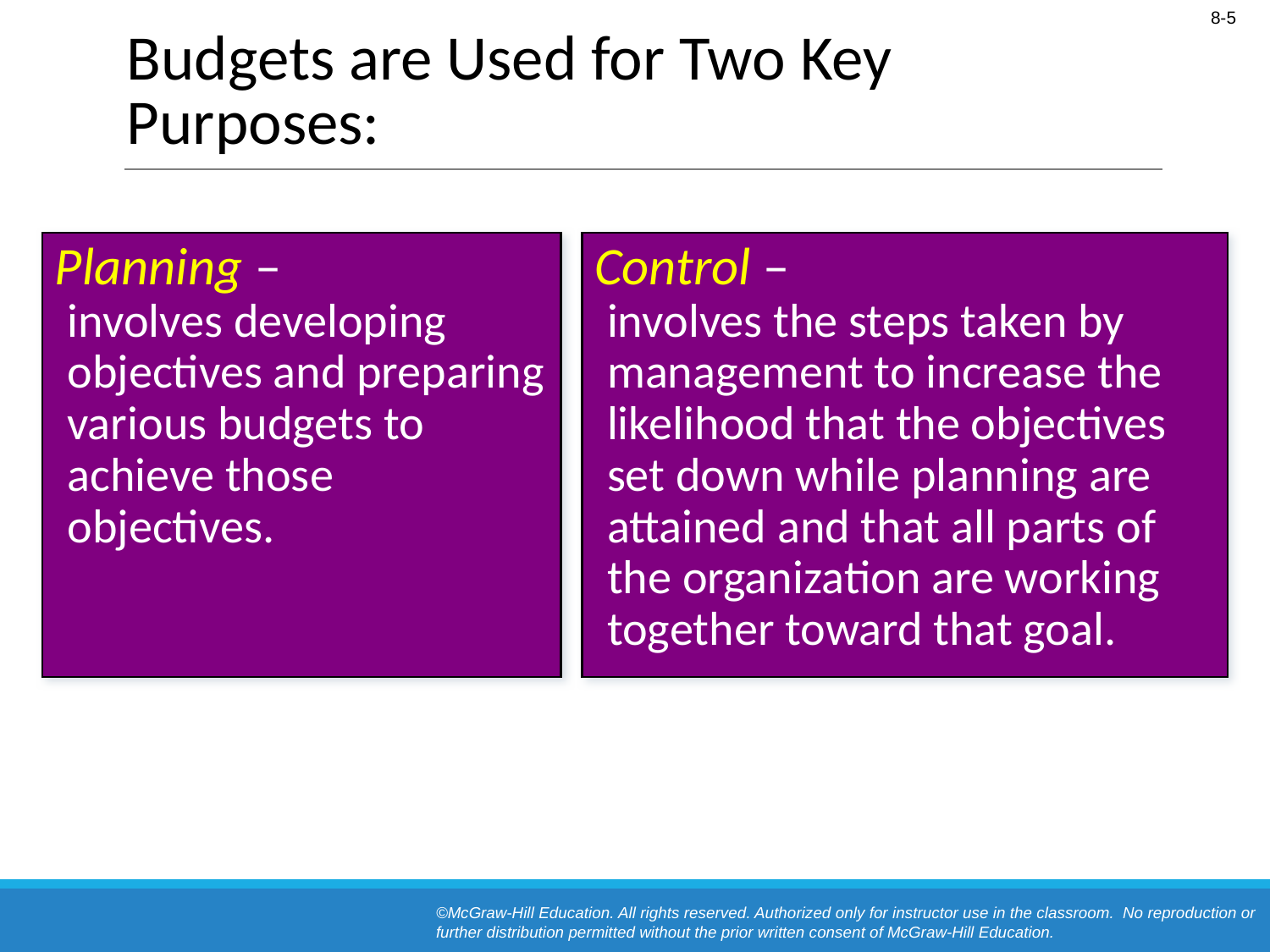

# Budgets are Used for Two Key Purposes:
Planning –
involves developing objectives and preparing various budgets to achieve those objectives.
Control –
involves the steps taken by management to increase the likelihood that the objectives set down while planning are attained and that all parts of the organization are working together toward that goal.